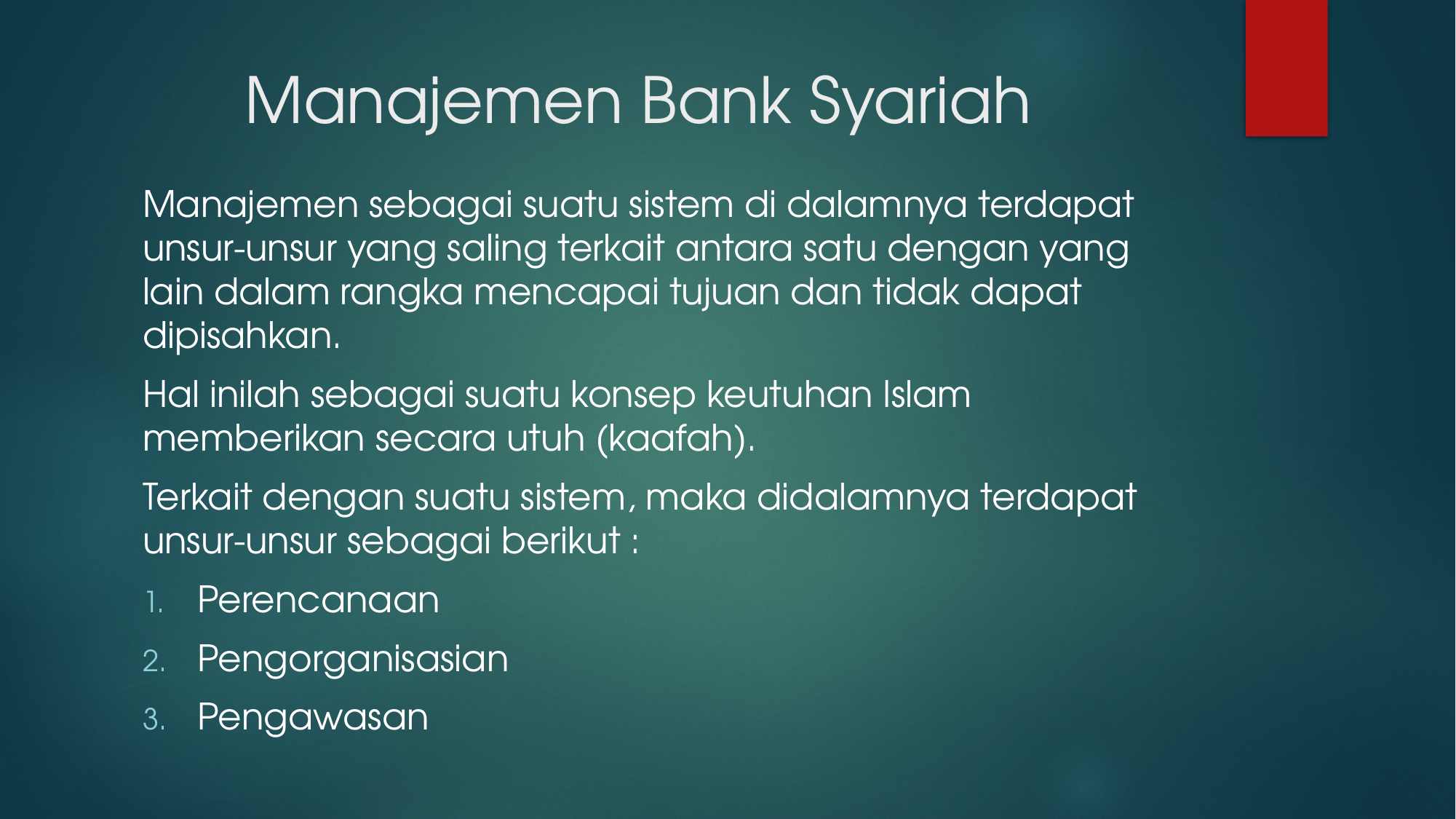

# Manajemen Bank Syariah
Manajemen sebagai suatu sistem di dalamnya terdapat unsur-unsur yang saling terkait antara satu dengan yang lain dalam rangka mencapai tujuan dan tidak dapat dipisahkan.
Hal inilah sebagai suatu konsep keutuhan Islam memberikan secara utuh (kaafah).
Terkait dengan suatu sistem, maka didalamnya terdapat unsur-unsur sebagai berikut :
Perencanaan
Pengorganisasian
Pengawasan